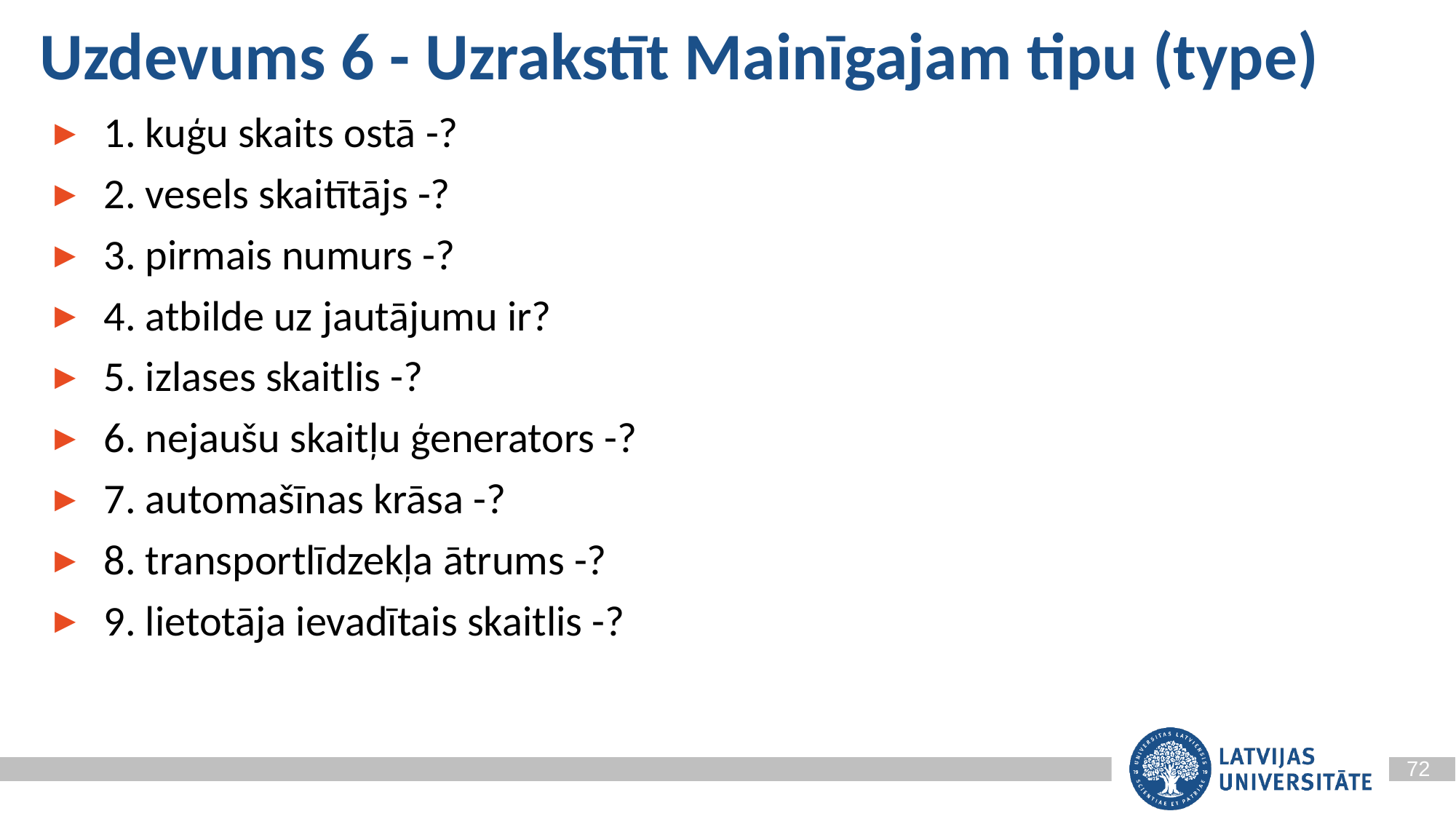

# Uzdevums 6 - Uzrakstīt Mainīgajam tipu (type)
1. kuģu skaits ostā -?
2. vesels skaitītājs -?
3. pirmais numurs -?
4. atbilde uz jautājumu ir?
5. izlases skaitlis -?
6. nejaušu skaitļu ģenerators -?
7. automašīnas krāsa -?
8. transportlīdzekļa ātrums -?
9. lietotāja ievadītais skaitlis -?
72